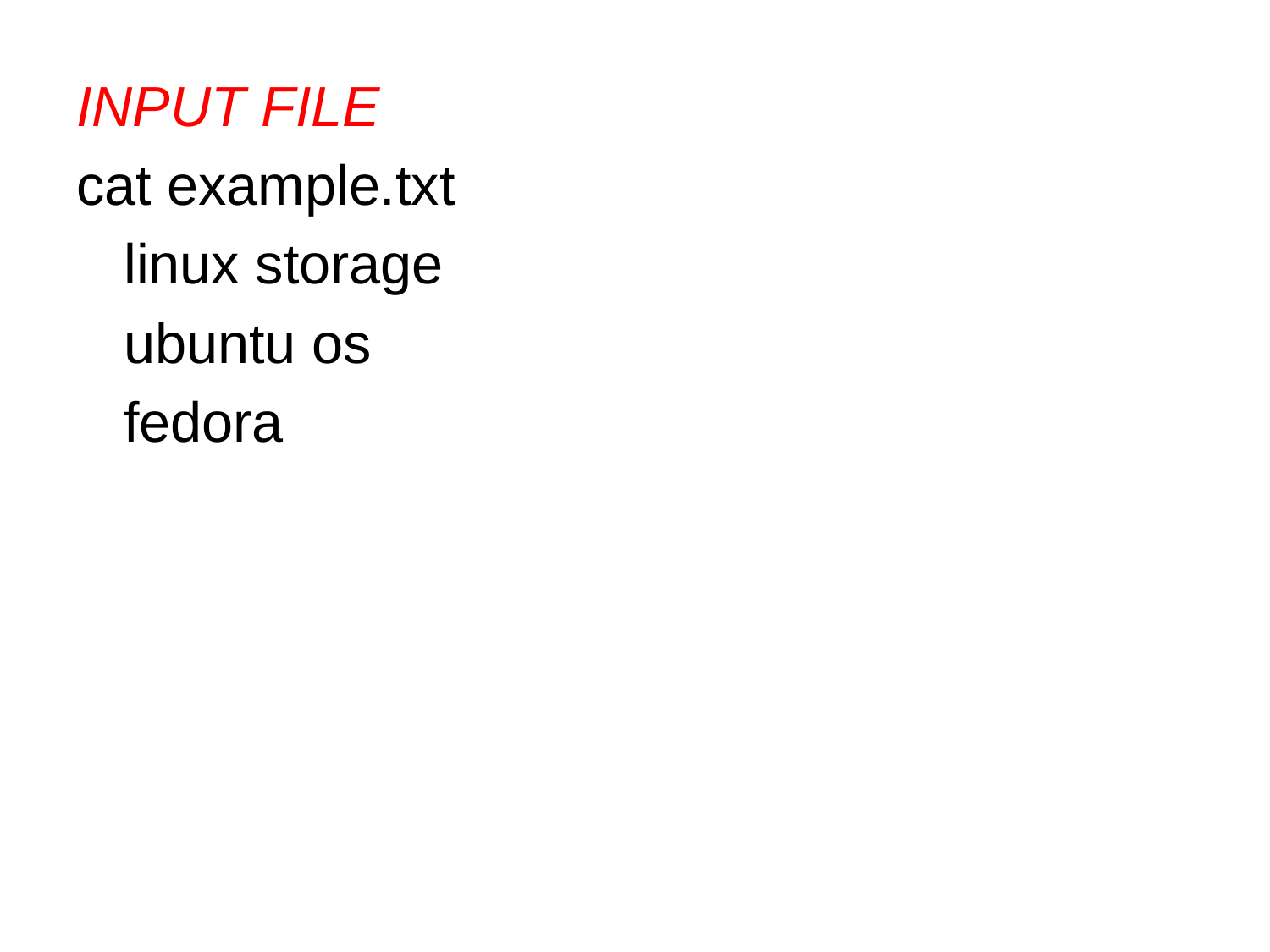

INPUT FILE
cat example.txt
	linux storage
	ubuntu os
	fedora